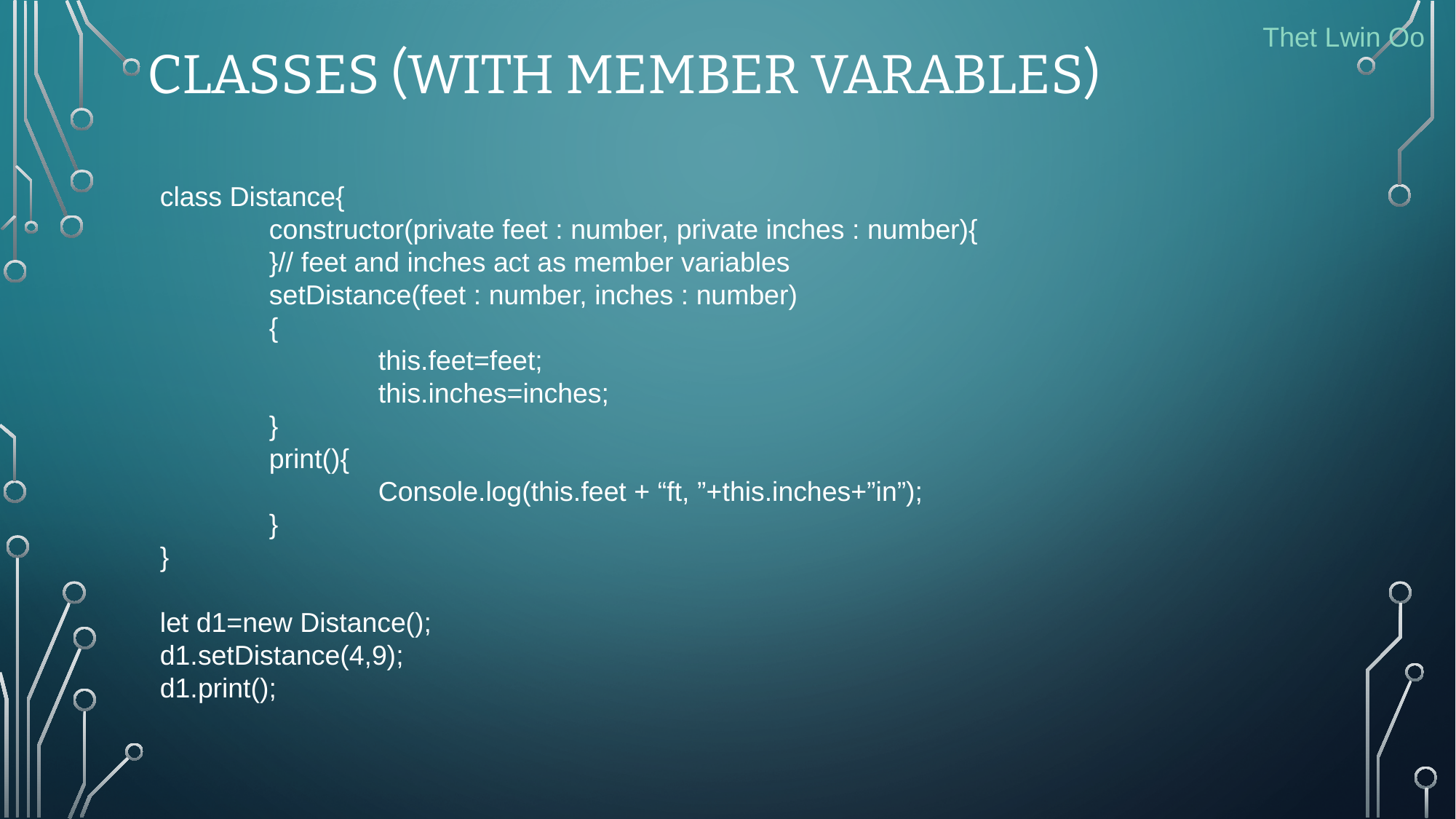

# Classes (with member varables)
Thet Lwin Oo
class Distance{
	constructor(private feet : number, private inches : number){
	}// feet and inches act as member variables
	setDistance(feet : number, inches : number)
	{
		this.feet=feet;
		this.inches=inches;
	}
	print(){
		Console.log(this.feet + “ft, ”+this.inches+”in”);
	}
}

let d1=new Distance();
d1.setDistance(4,9);
d1.print();